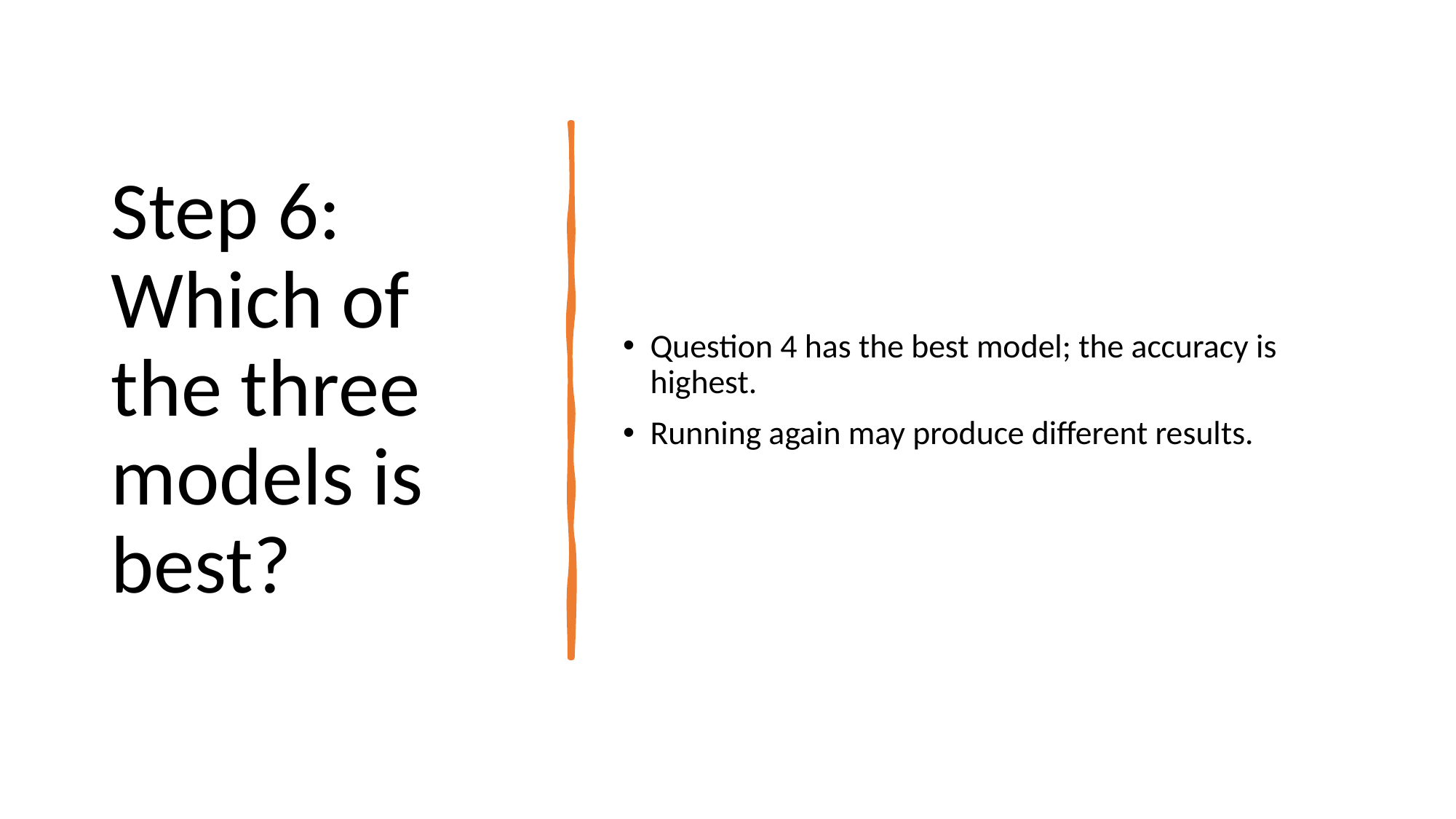

# Step 6: Which of the three models is best?
Question 4 has the best model; the accuracy is highest.
Running again may produce different results.